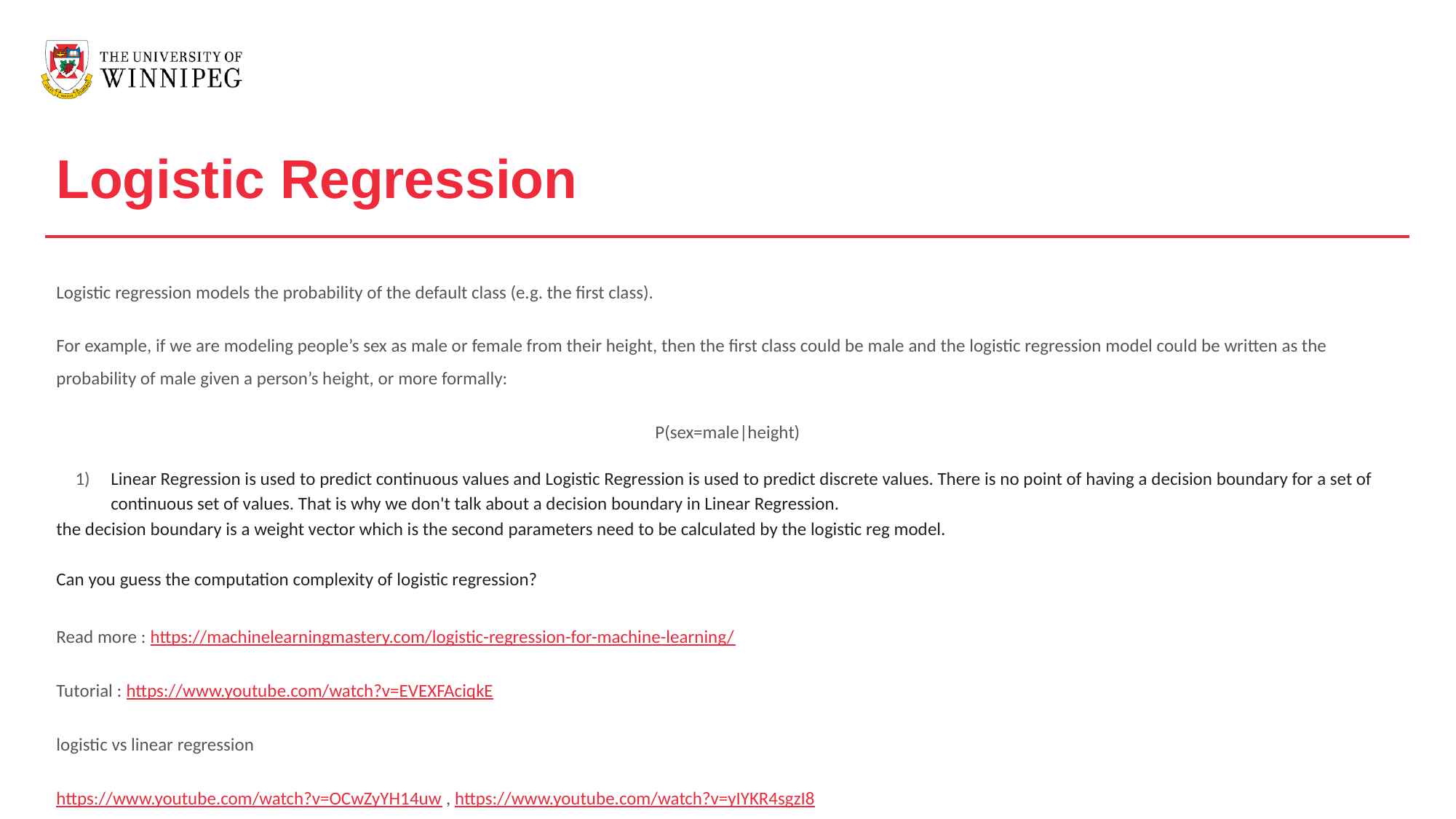

Logistic Regression
Logistic regression models the probability of the default class (e.g. the first class).
For example, if we are modeling people’s sex as male or female from their height, then the first class could be male and the logistic regression model could be written as the probability of male given a person’s height, or more formally:
P(sex=male|height)
Linear Regression is used to predict continuous values and Logistic Regression is used to predict discrete values. There is no point of having a decision boundary for a set of continuous set of values. That is why we don't talk about a decision boundary in Linear Regression.
the decision boundary is a weight vector which is the second parameters need to be calculated by the logistic reg model.

Can you guess the computation complexity of logistic regression?

Read more : https://machinelearningmastery.com/logistic-regression-for-machine-learning/
Tutorial : https://www.youtube.com/watch?v=EVEXFAciqkE
logistic vs linear regression
https://www.youtube.com/watch?v=OCwZyYH14uw , https://www.youtube.com/watch?v=yIYKR4sgzI8